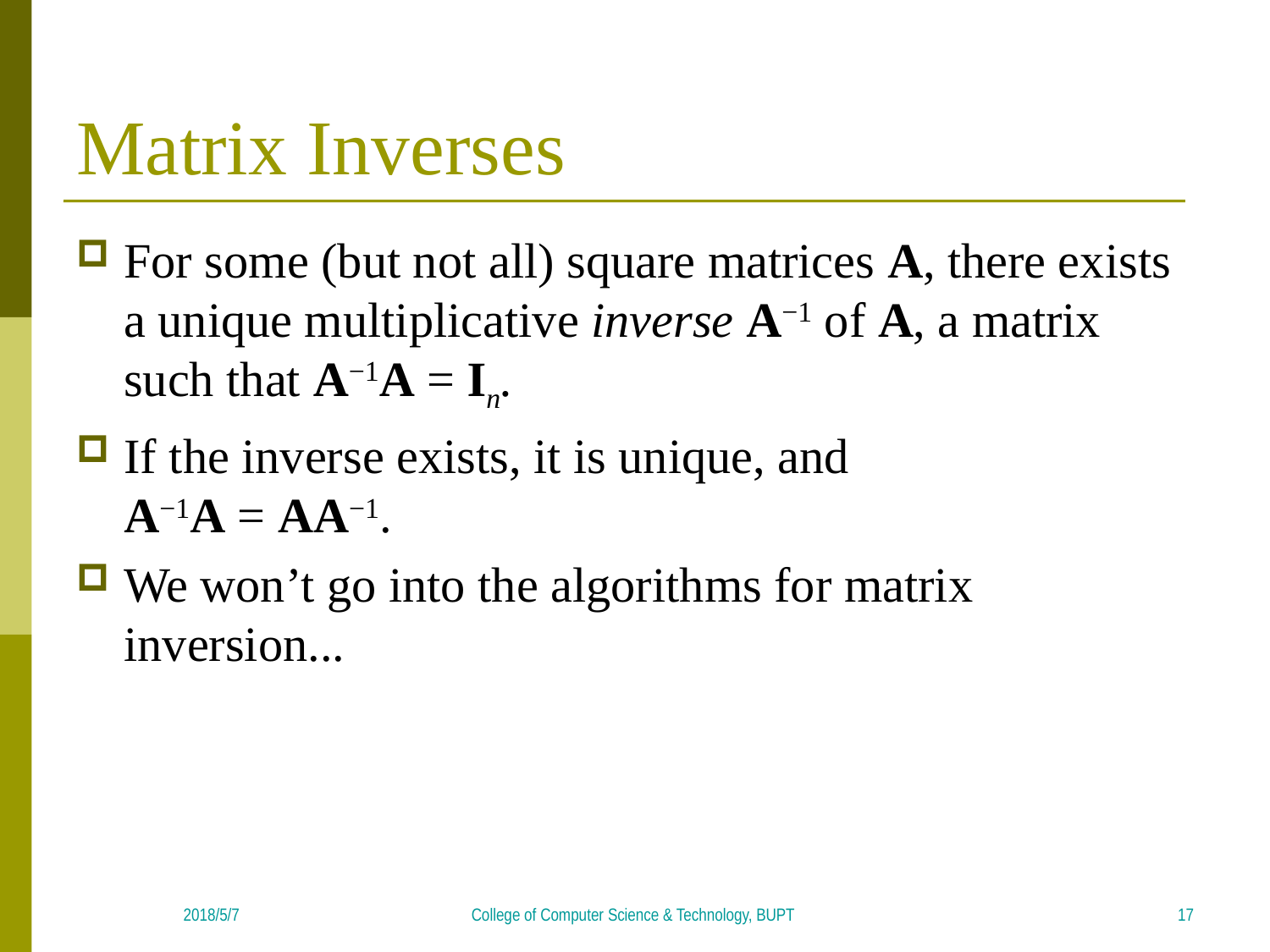

# Matrix Inverses
For some (but not all) square matrices A, there exists a unique multiplicative inverse A−1 of A, a matrix such that A−1A = In.
If the inverse exists, it is unique, and
A−1A = AA−1.
We won’t go into the algorithms for matrix inversion...
17
2018/5/7
College of Computer Science & Technology, BUPT